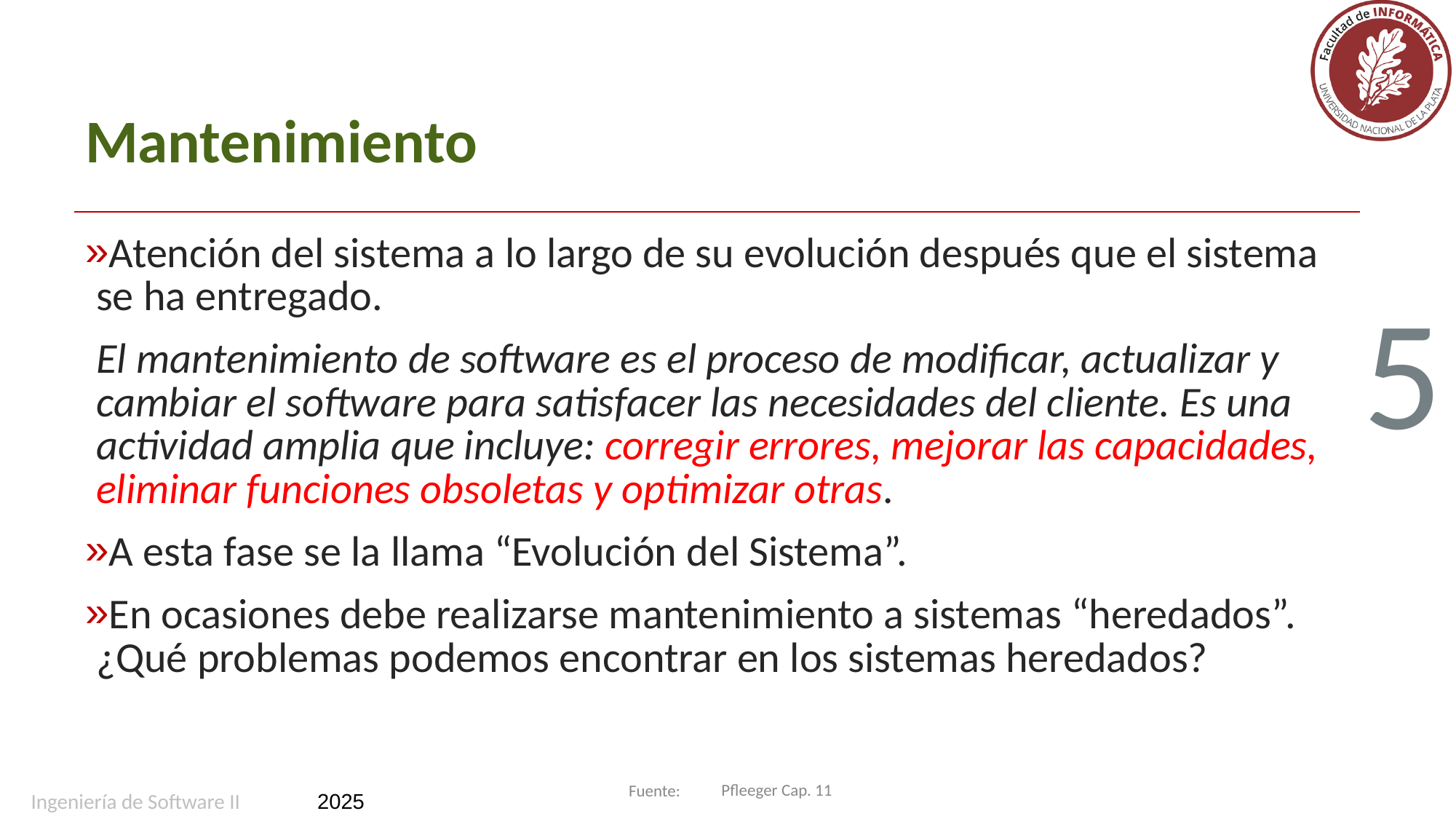

# Mantenimiento
Atención del sistema a lo largo de su evolución después que el sistema se ha entregado.
El mantenimiento de software es el proceso de modificar, actualizar y cambiar el software para satisfacer las necesidades del cliente. Es una actividad amplia que incluye: corregir errores, mejorar las capacidades, eliminar funciones obsoletas y optimizar otras.
A esta fase se la llama “Evolución del Sistema”.
En ocasiones debe realizarse mantenimiento a sistemas “heredados”. ¿Qué problemas podemos encontrar en los sistemas heredados?

5
Pfleeger Cap. 11
Ingeniería de Software II